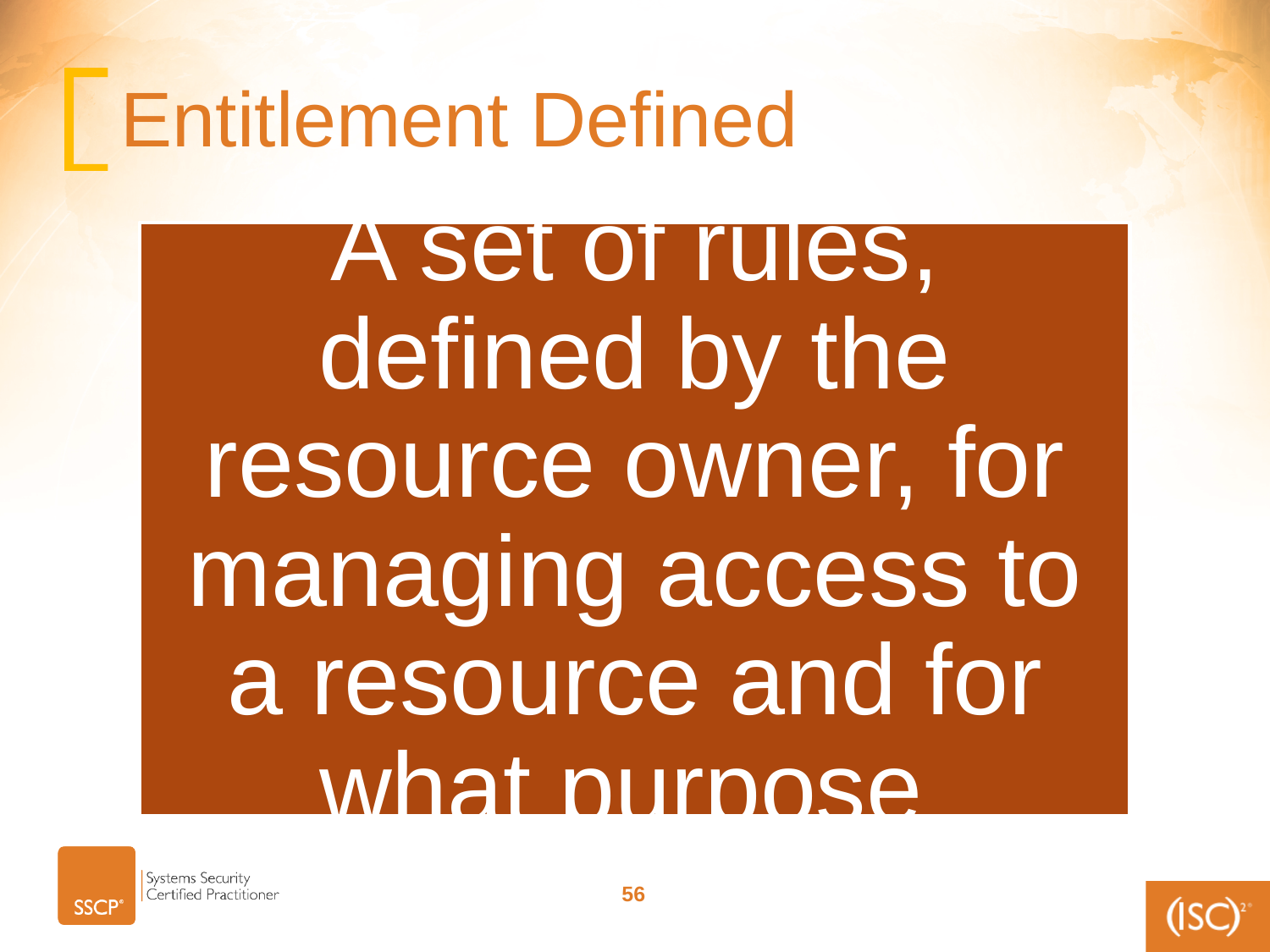

# Entitlement Defined
A set of rules, defined by the resource owner, for managing access to a resource and for what purpose